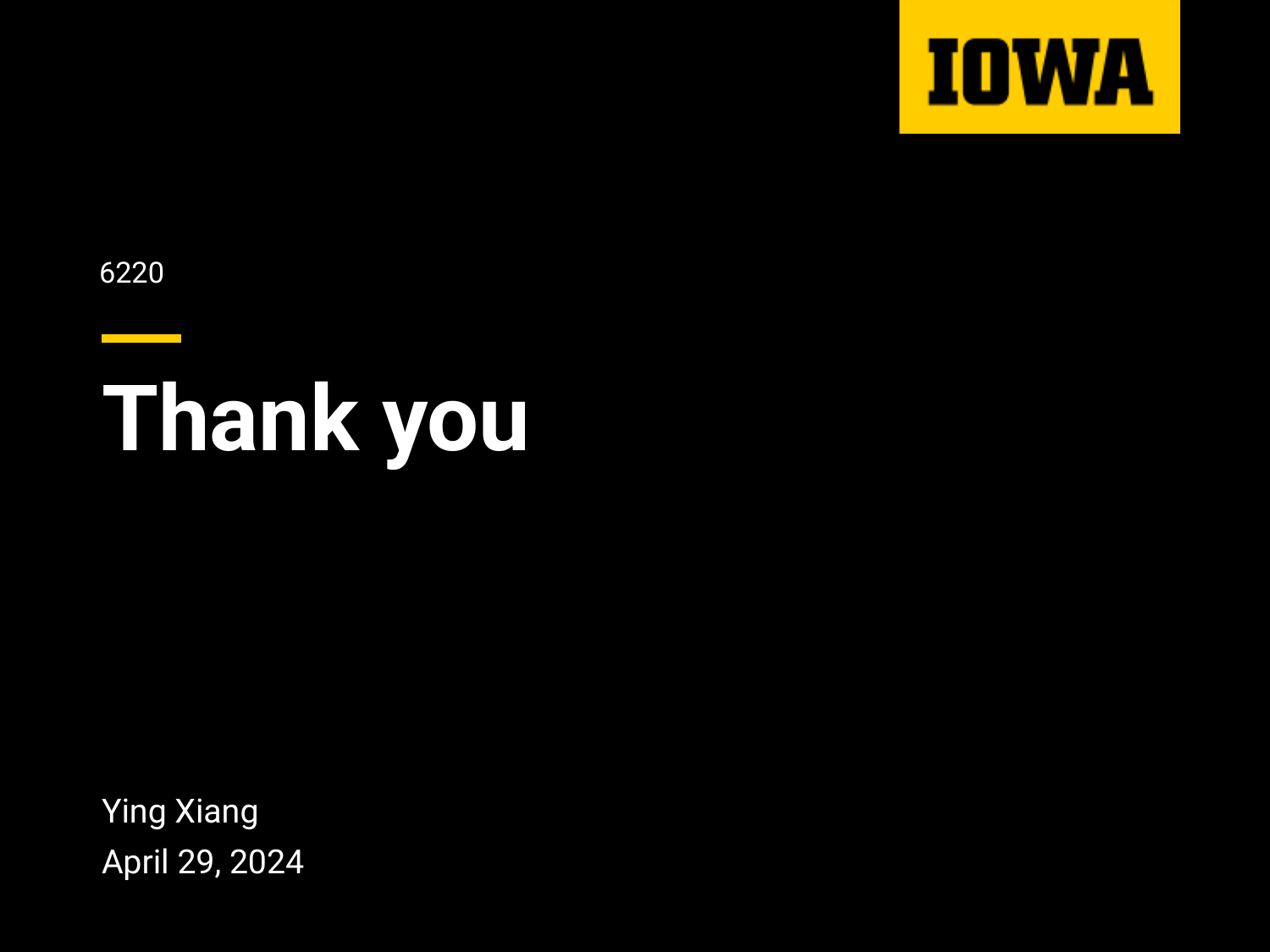

6220
# Thank you
Ying Xiang
April 29, 2024